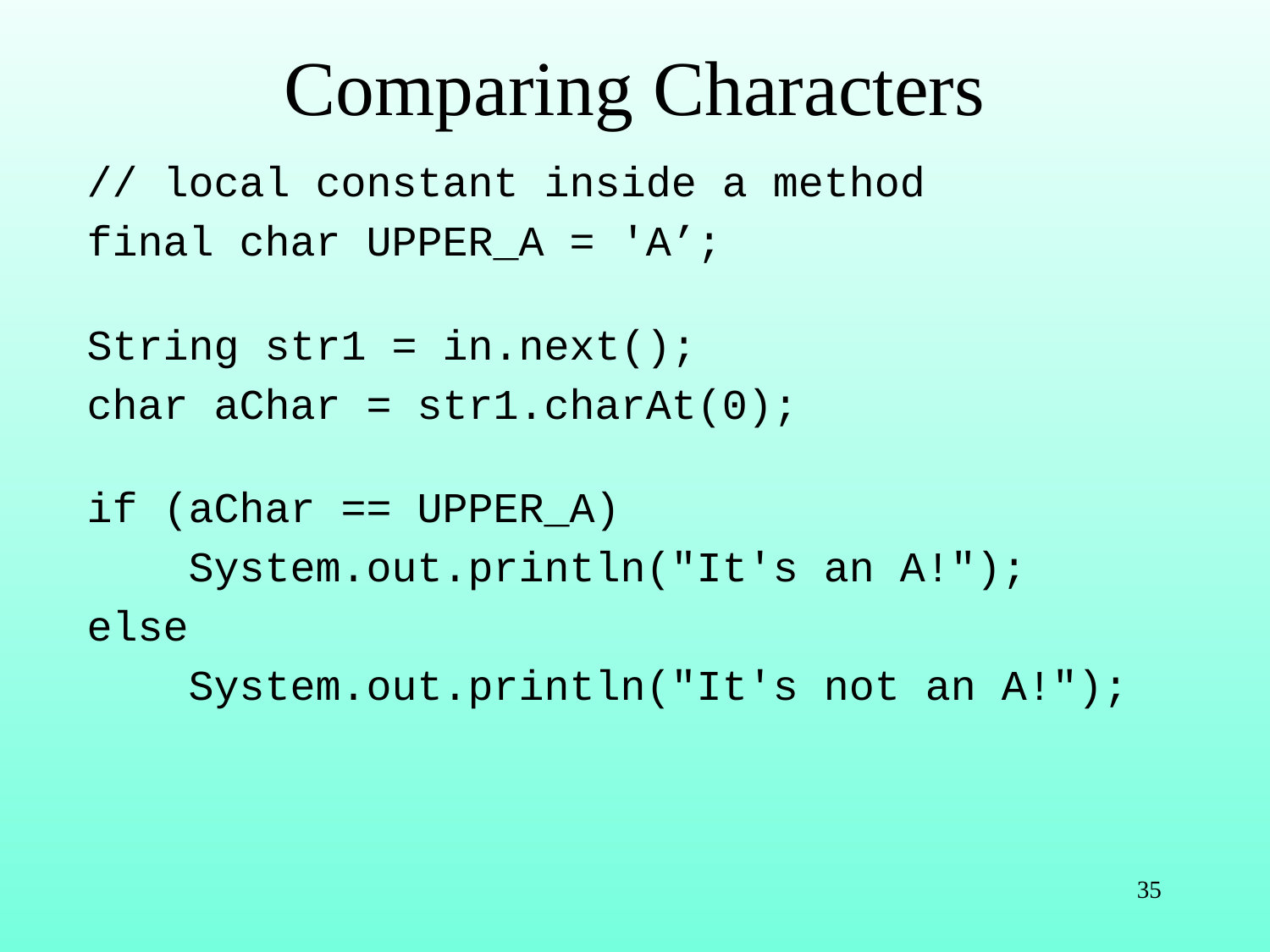

# Comparing Characters
// local constant inside a method
final char UPPER_A = 'A’;

String str1 = in.next();
char aChar = str1.charAt(0);

if (aChar == UPPER_A)
    System.out.println("It's an A!");
else
    System.out.println("It's not an A!");
35